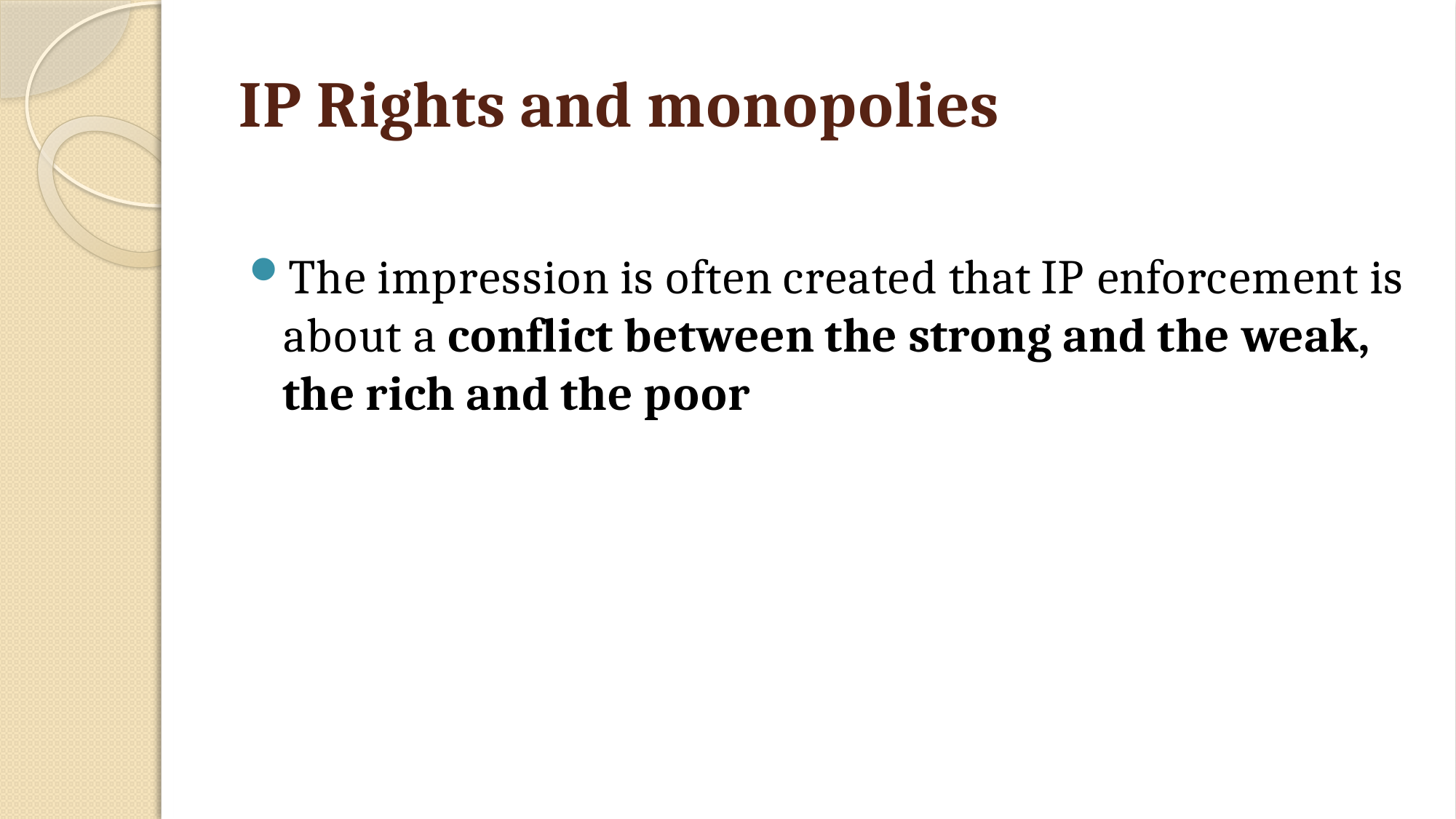

# IP Rights and monopolies

The impression is often created that IP enforcement is about a conflict between the strong and the weak, the rich and the poor